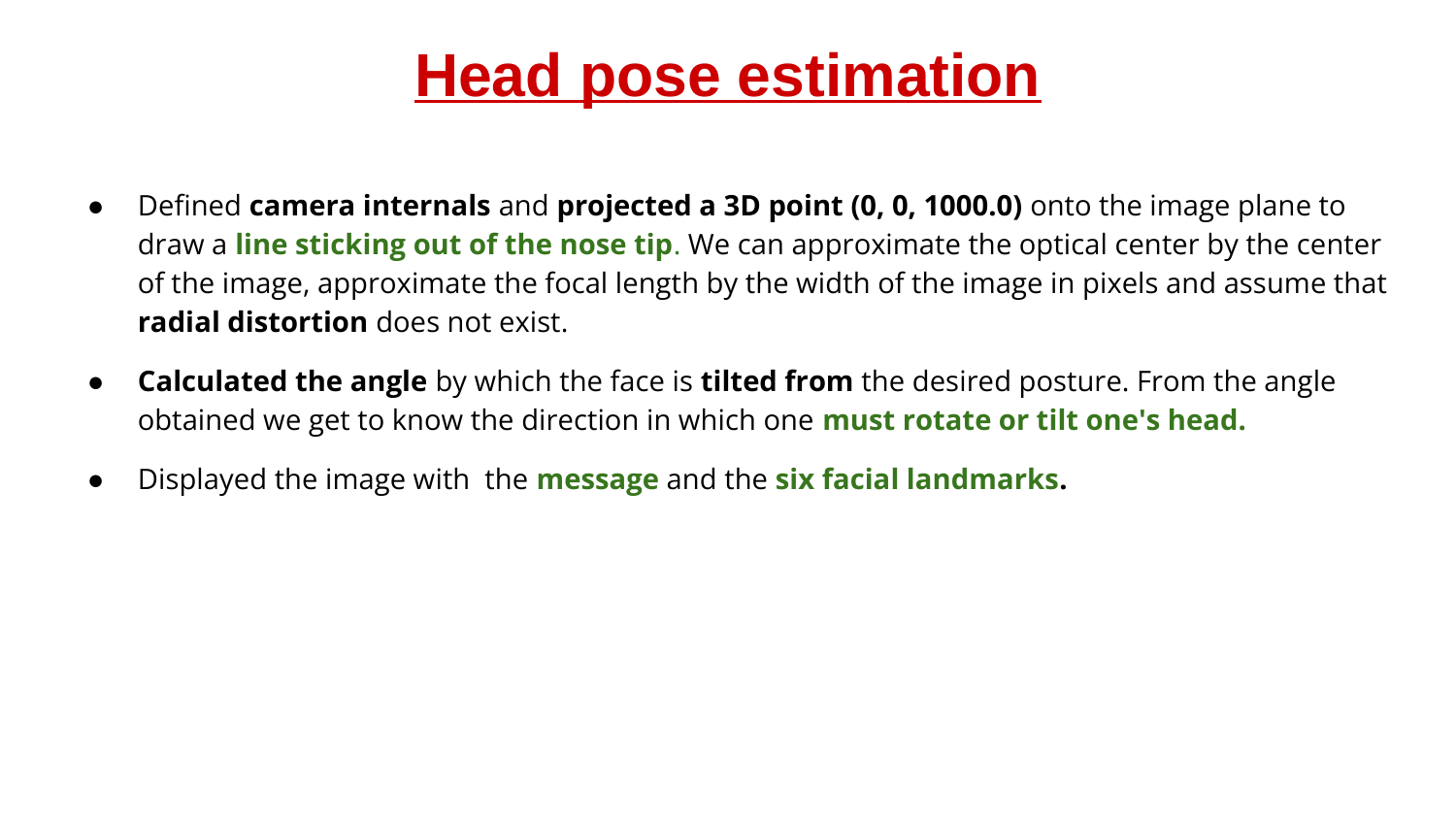

# Head pose estimation
Defined camera internals and projected a 3D point (0, 0, 1000.0) onto the image plane to draw a line sticking out of the nose tip. We can approximate the optical center by the center of the image, approximate the focal length by the width of the image in pixels and assume that radial distortion does not exist.
Calculated the angle by which the face is tilted from the desired posture. From the angle obtained we get to know the direction in which one must rotate or tilt one's head.
Displayed the image with  the message and the six facial landmarks.